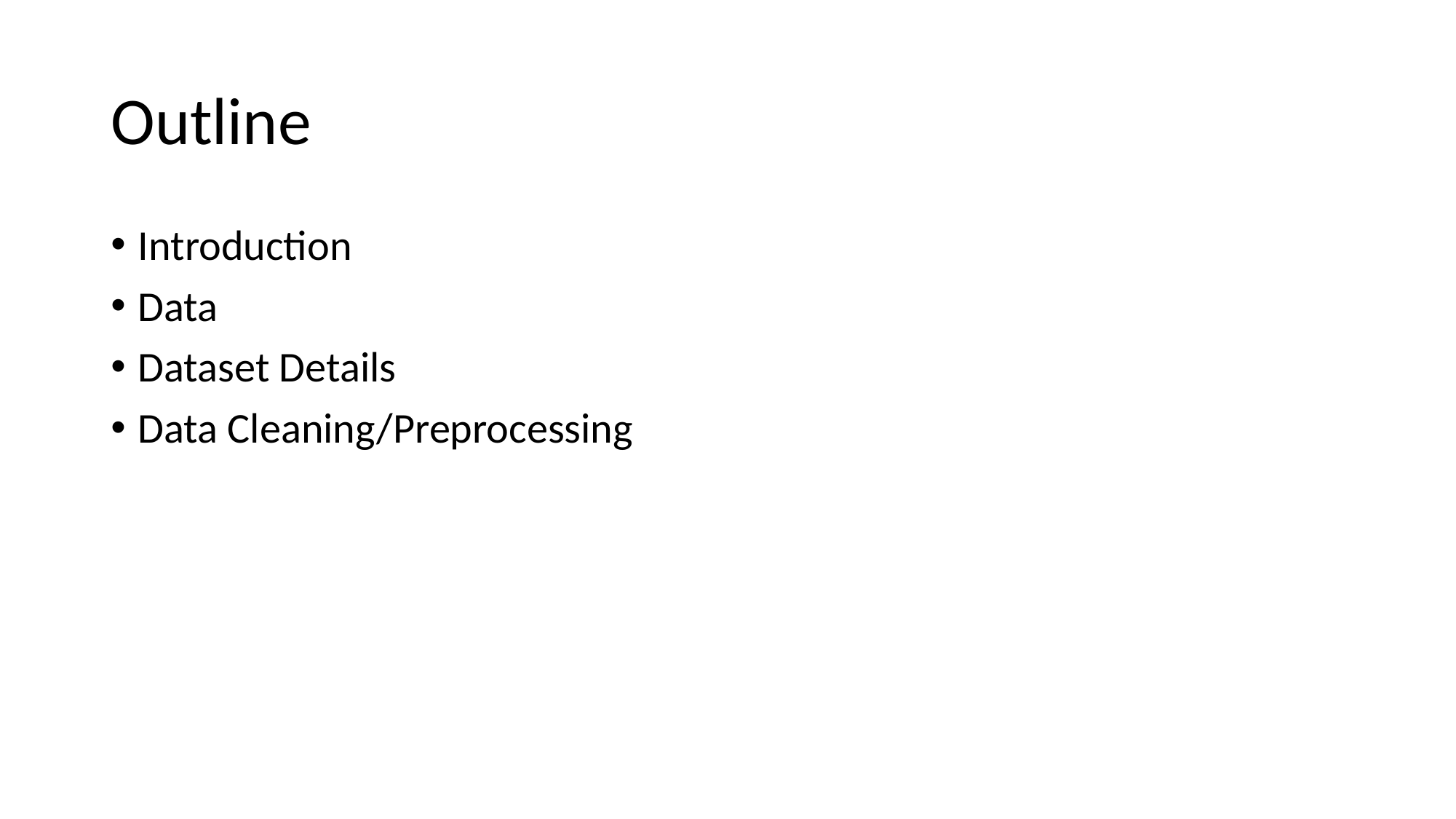

# Outline
Introduction
Data
Dataset Details
Data Cleaning/Preprocessing